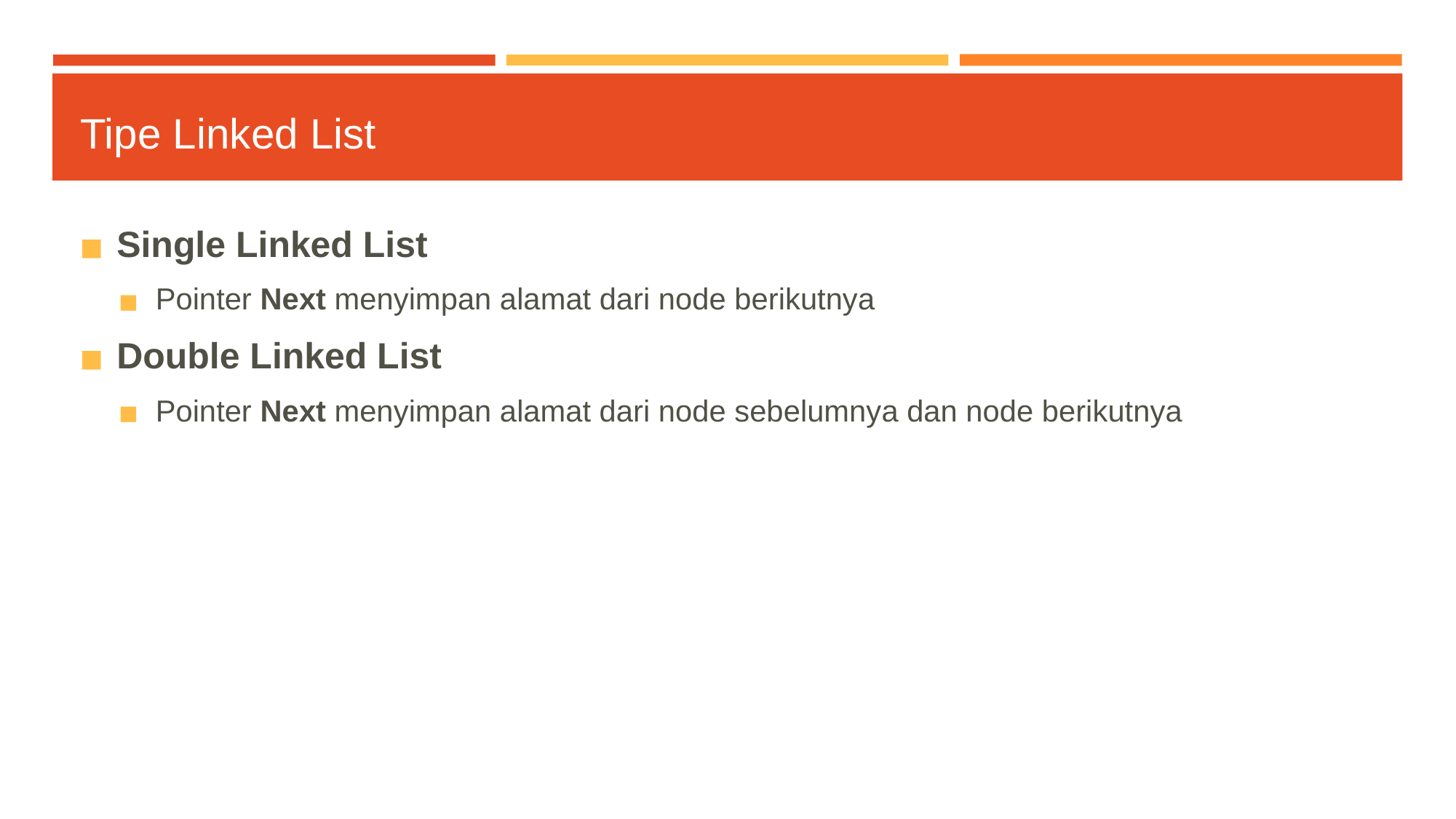

# Tipe Linked List
Single Linked List
Pointer Next menyimpan alamat dari node berikutnya
Double Linked List
Pointer Next menyimpan alamat dari node sebelumnya dan node berikutnya